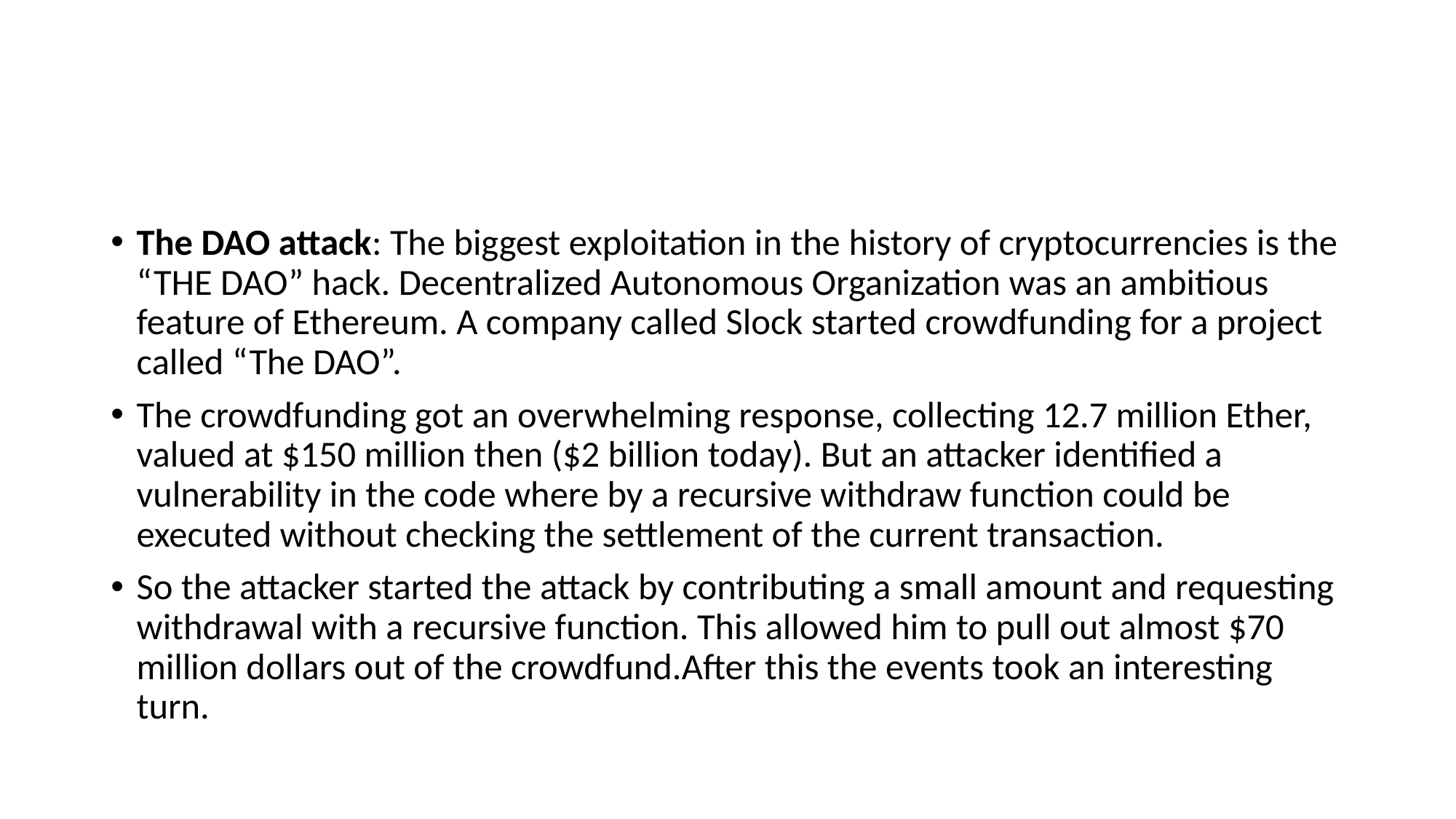

#
The DAO attack: The biggest exploitation in the history of cryptocurrencies is the “THE DAO” hack. Decentralized Autonomous Organization was an ambitious feature of Ethereum. A company called Slock started crowdfunding for a project called “The DAO”.
The crowdfunding got an overwhelming response, collecting 12.7 million Ether, valued at $150 million then ($2 billion today). But an attacker identified a vulnerability in the code where by a recursive withdraw function could be executed without checking the settlement of the current transaction.
So the attacker started the attack by contributing a small amount and requesting withdrawal with a recursive function. This allowed him to pull out almost $70 million dollars out of the crowdfund.After this the events took an interesting turn.